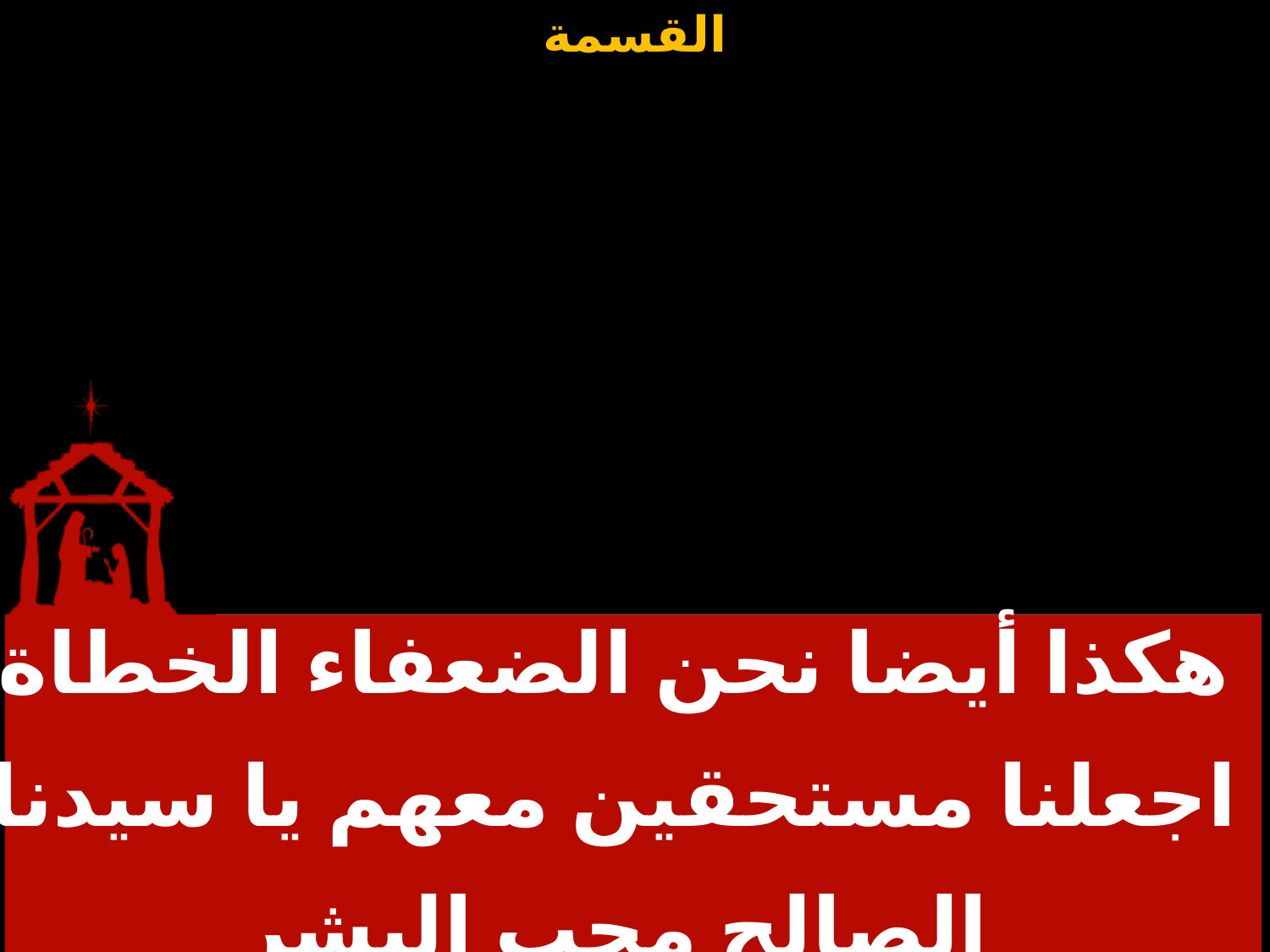

| هكذا أيضا نحن الضعفاء الخطاة اجعلنا مستحقين معهم يا سيدنا الصالح محب البشر |
| --- |